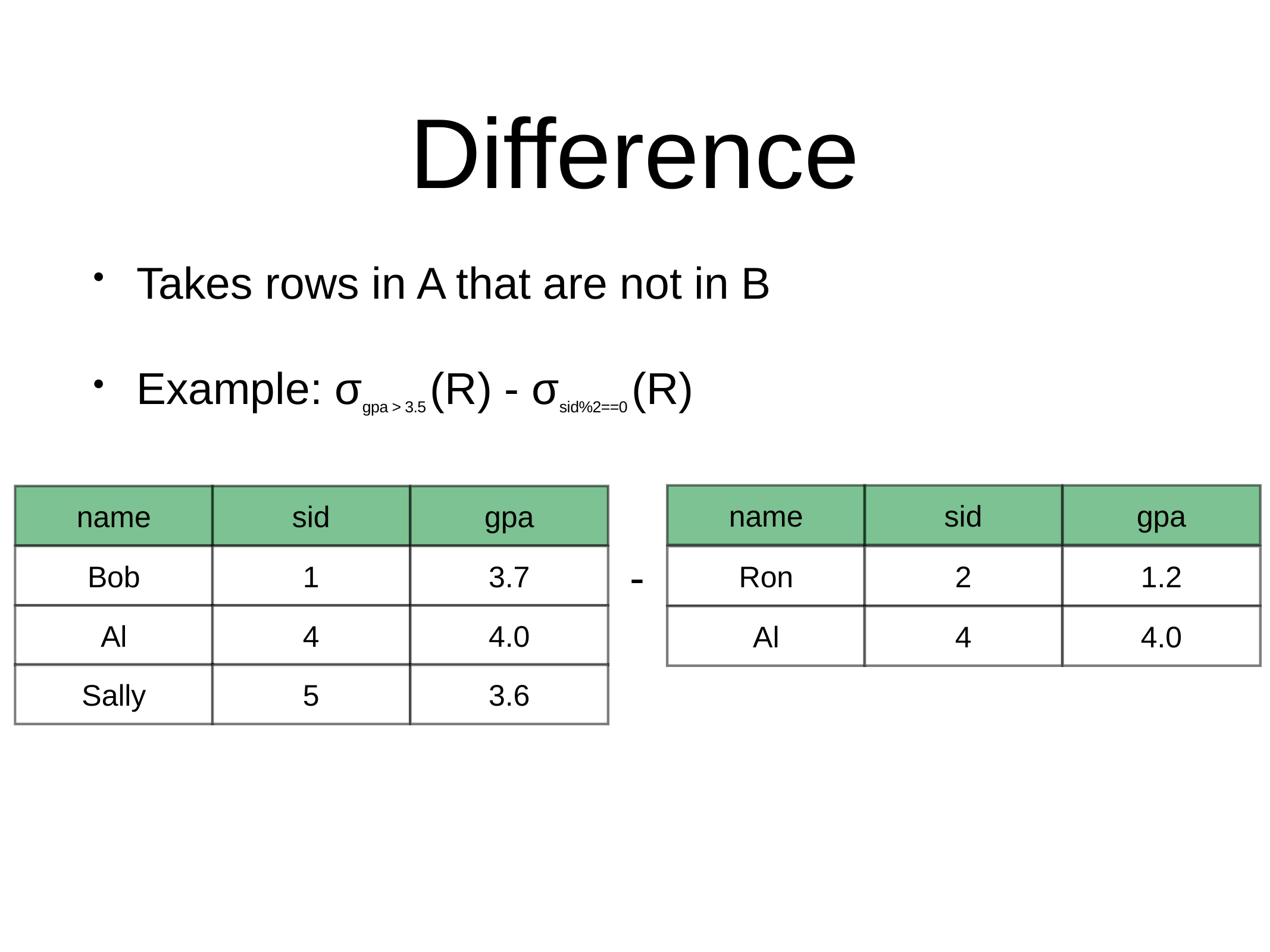

# Difference
Takes rows in A that are not in B
Example: σgpa > 3.5 (R) - σsid%2==0 (R)
name
sid
gpa
name
sid
gpa
-
Bob
1
3.7
Ron
2
1.2
Al
4
4.0
Al
4
4.0
Sally
5
3.6